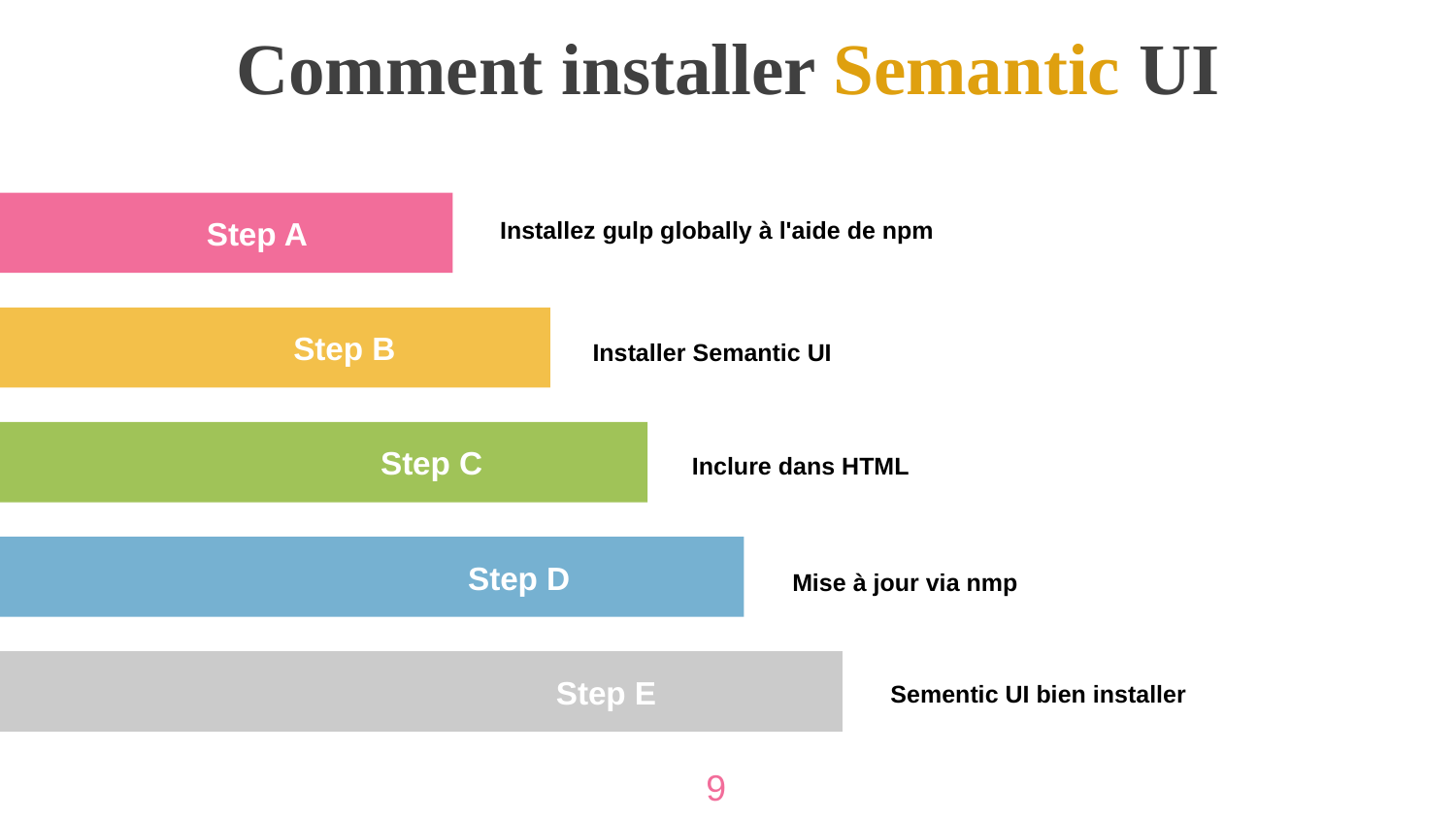

# Comment installer Semantic UI

 Installez gulp globally à l'aide de npm

Step A

Step B
Installer Semantic UI

Step C
Inclure dans HTML
Mise à jour via nmp

Step D

Step E
Sementic UI bien installer
9